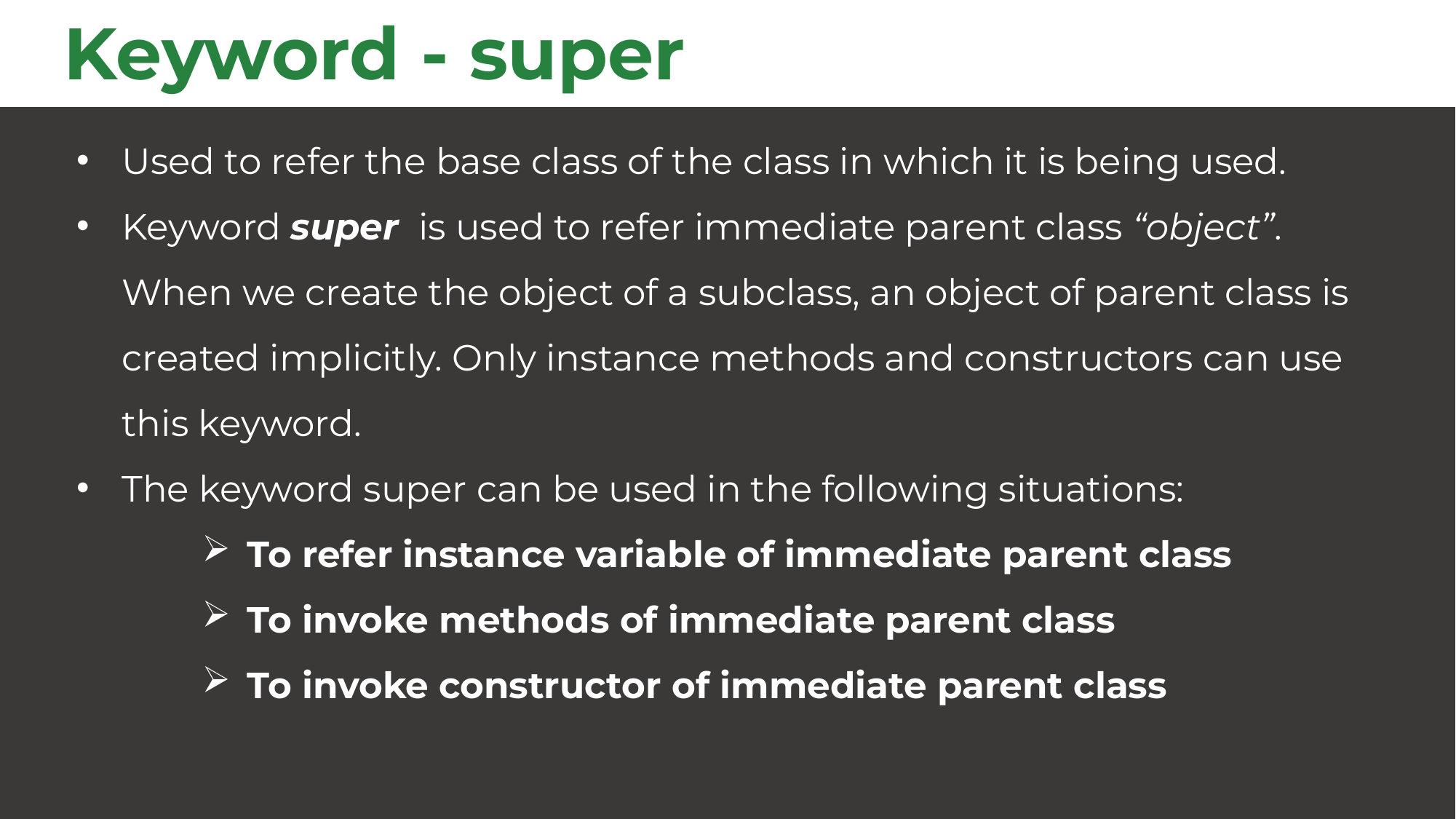

# Keyword - super
Used to refer the base class of the class in which it is being used.
Keyword super  is used to refer immediate parent class “object”. When we create the object of a subclass, an object of parent class is created implicitly. Only instance methods and constructors can use this keyword.
The keyword super can be used in the following situations:
To refer instance variable of immediate parent class
To invoke methods of immediate parent class
To invoke constructor of immediate parent class